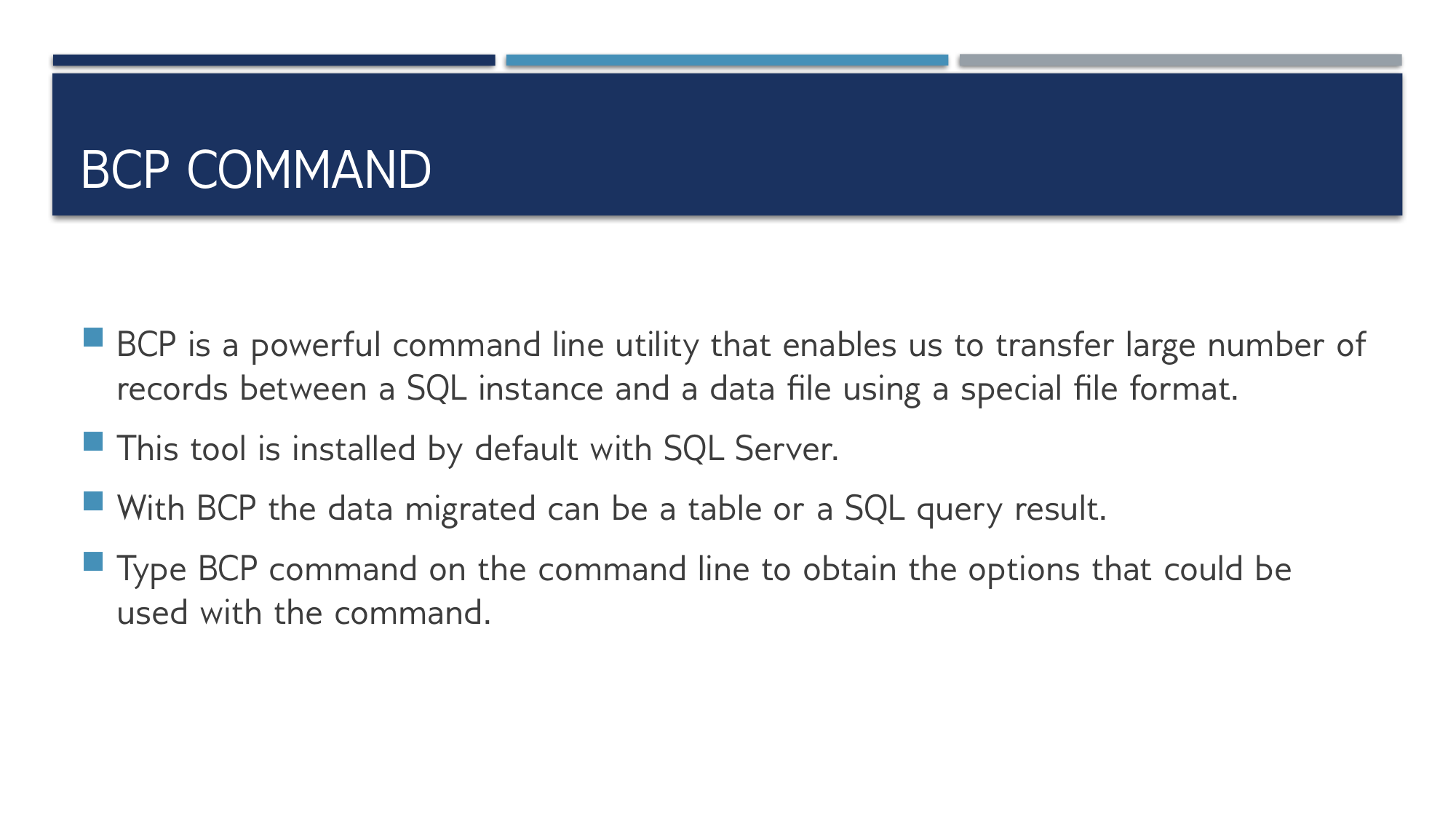

# BCP command
BCP is a powerful command line utility that enables us to transfer large number of records between a SQL instance and a data file using a special file format.
This tool is installed by default with SQL Server.
With BCP the data migrated can be a table or a SQL query result.
Type BCP command on the command line to obtain the options that could be used with the command.